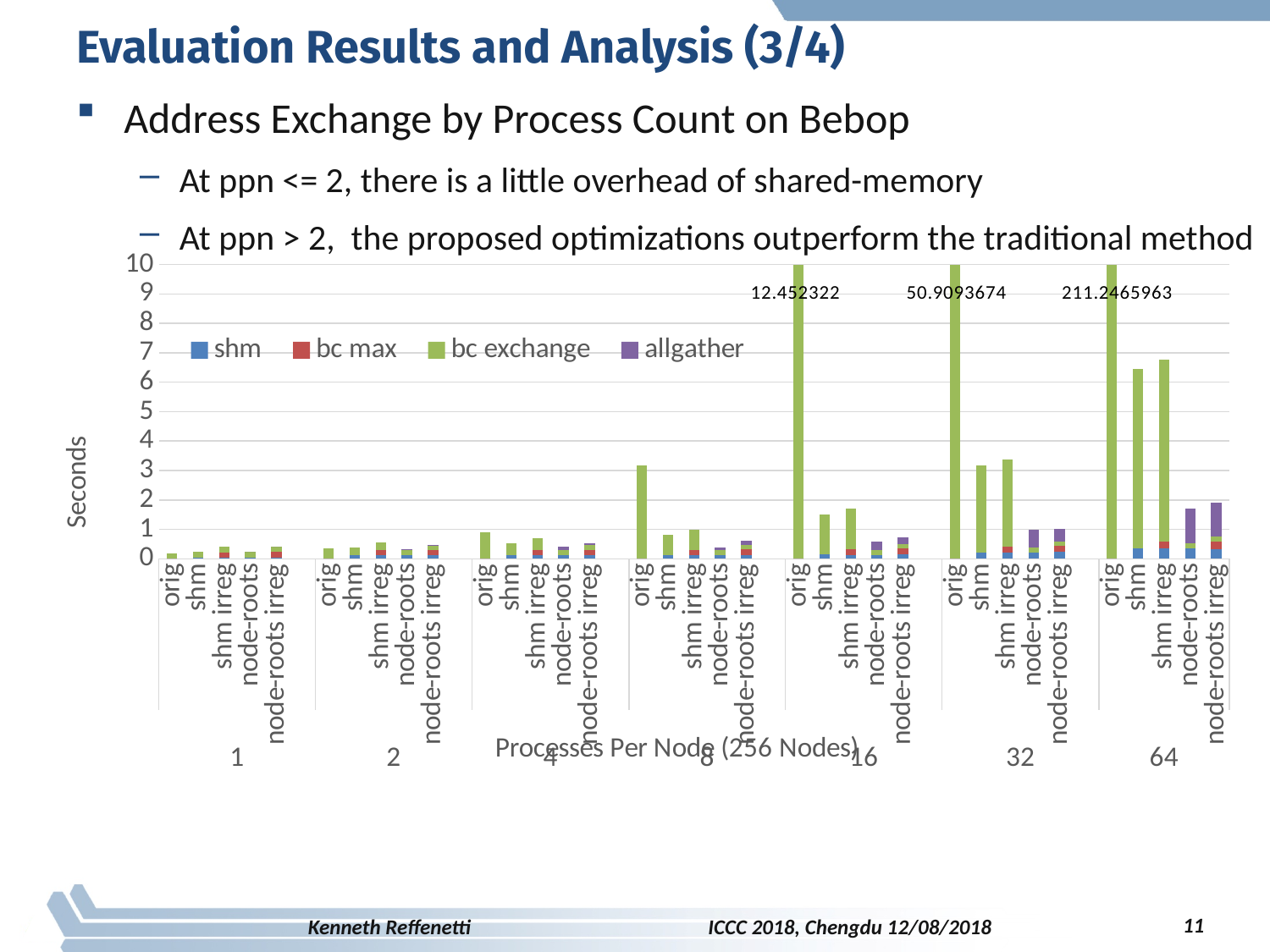

# Evaluation Results and Analysis (3/4)
Address Exchange by Process Count on Bebop
At ppn <= 2, there is a little overhead of shared-memory
At ppn > 2,  the proposed optimizations outperform the traditional method

### Chart

| Category | shm | bc max | bc exchange | allgather |
|---|---|---|---|---|
| orig | 0.0 | 0.0 | 0.1754754 | 0.0 |
| shm | 0.0500502 | 0.0 | 0.1908838 | 0.0 |
| shm irreg | 0.051200800000000005 | 0.17378200000000002 | 0.17728939999999999 | 0.0 |
| node-roots | 0.0499278 | 0.0 | 0.18597840000000002 | 0.0001026 |
| node-roots irreg | 0.0513096 | 0.17602040000000002 | 0.1758858 | 9.82e-05 |
|  | None | None | None | None |
| orig | 0.0 | 0.0 | 0.34694879999999995 | 0.0 |
| shm | 0.12347440000000001 | 0.0 | 0.24916100000000002 | 0.0 |
| shm irreg | 0.1216204 | 0.1807286 | 0.2411838 | 0.0 |
| node-roots | 0.1228178 | 0.0 | 0.1754984 | 0.01928 |
| node-roots irreg | 0.1260198 | 0.178866 | 0.16525700000000001 | 0.0025772 |
|  | None | None | None | None |
| orig | 0.0 | 0.0 | 0.9112117999999999 | 0.0 |
| shm | 0.12076719999999999 | 0.0 | 0.40095479999999994 | 0.0 |
| shm irreg | 0.12404319999999999 | 0.1786416 | 0.384726 | 0.0 |
| node-roots | 0.11943060000000001 | 0.0 | 0.17441020000000002 | 0.11691420000000001 |
| node-roots irreg | 0.12237 | 0.18226179999999997 | 0.17115339999999998 | 0.0442214 |
|  | None | None | None | None |
| orig | 0.0 | 0.0 | 3.1614224 | 0.0 |
| shm | 0.1249574 | 0.0 | 0.6877846 | 0.0 |
| shm irreg | 0.12354639999999999 | 0.1869758 | 0.6668598 | 0.0 |
| node-roots | 0.1253518 | 0.0 | 0.1762354 | 0.076438 |
| node-roots irreg | 0.125004 | 0.18818780000000002 | 0.16526000000000002 | 0.124465 |
|  | None | None | None | None |
| orig | 0.0 | 0.0 | 12.452321999999999 | 0.0 |
| shm | 0.1406948 | 0.0 | 1.3723366000000001 | 0.0 |
| shm irreg | 0.136922 | 0.191636 | 1.3810838 | 0.0 |
| node-roots | 0.1266216 | 0.0 | 0.1762156 | 0.269442 |
| node-roots irreg | 0.14618060000000002 | 0.19374580000000002 | 0.1656918 | 0.2163626 |
|  | None | None | None | None |
| orig | 0.0 | 0.0 | 50.90936740000001 | 0.0 |
| shm | 0.22434539999999997 | 0.0 | 2.9497894 | 0.0 |
| shm irreg | 0.22476480000000004 | 0.1976832 | 2.945696 | 0.0 |
| node-roots | 0.1994664 | 0.0 | 0.1809018 | 0.6121364 |
| node-roots irreg | 0.23453339999999998 | 0.1976954 | 0.166479 | 0.42905740000000003 |
|  | None | None | None | None |
| orig | 0.0 | 0.0 | 211.2465936 | 0.0 |
| shm | 0.349134 | 0.0 | 6.1102913999999995 | 0.0 |
| shm irreg | 0.34192999999999996 | 0.2489704 | 6.1745704 | 0.0 |
| node-roots | 0.35431039999999997 | 0.0 | 0.18523440000000002 | 1.1805436 |
| node-roots irreg | 0.3355844 | 0.2531332 | 0.1811278 | 1.1404822 |
11
Kenneth Reffenetti                                                 ICCC 2018, Chengdu 12/08/2018